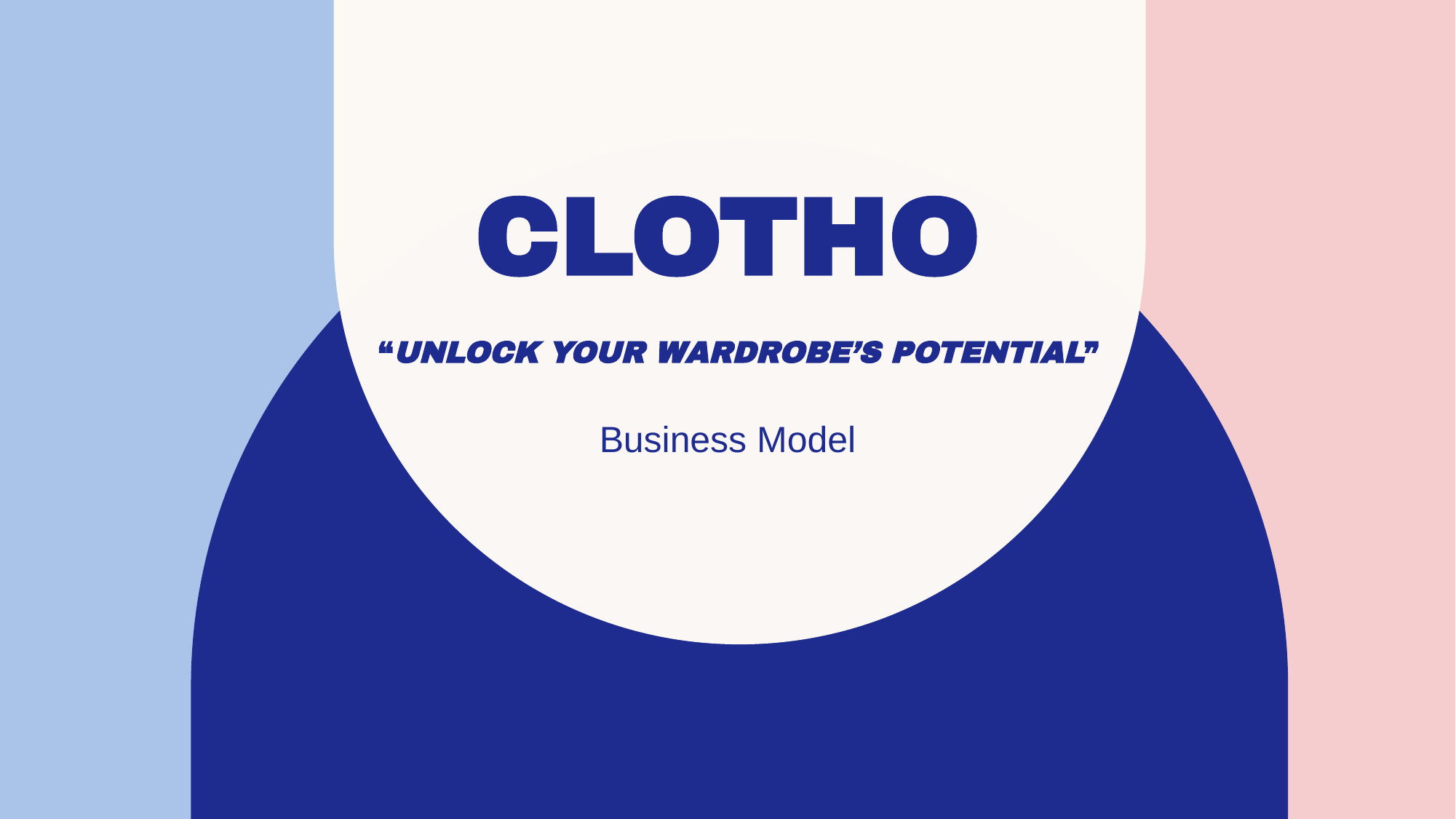

# CLOTHO “Unlock your wardrobe’s potential”
Business Model​